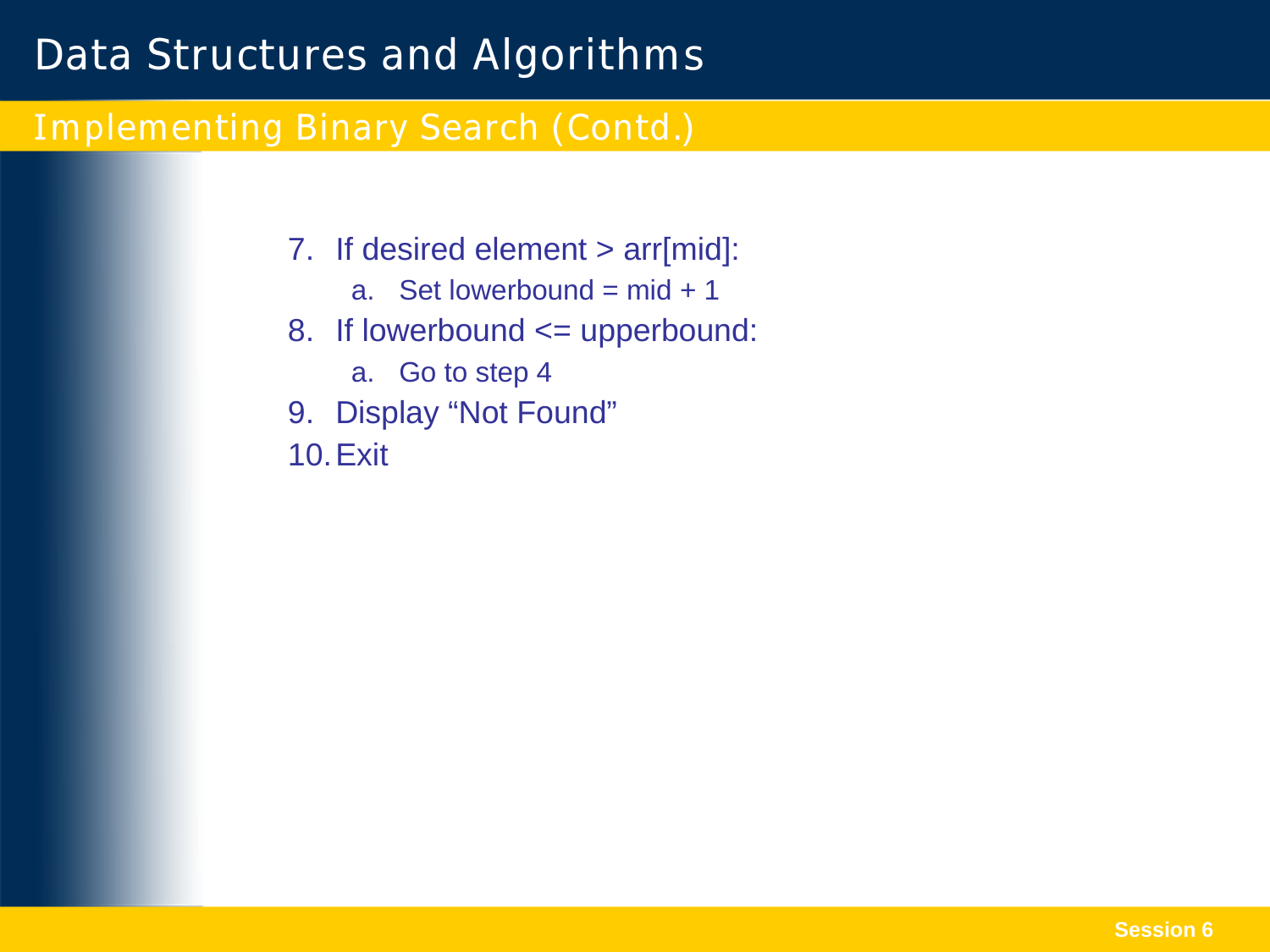

Implementing Binary Search (Contd.)
If desired element > arr[mid]:
Set lowerbound = mid + 1
If lowerbound <= upperbound:
Go to step 4
Display “Not Found”
Exit